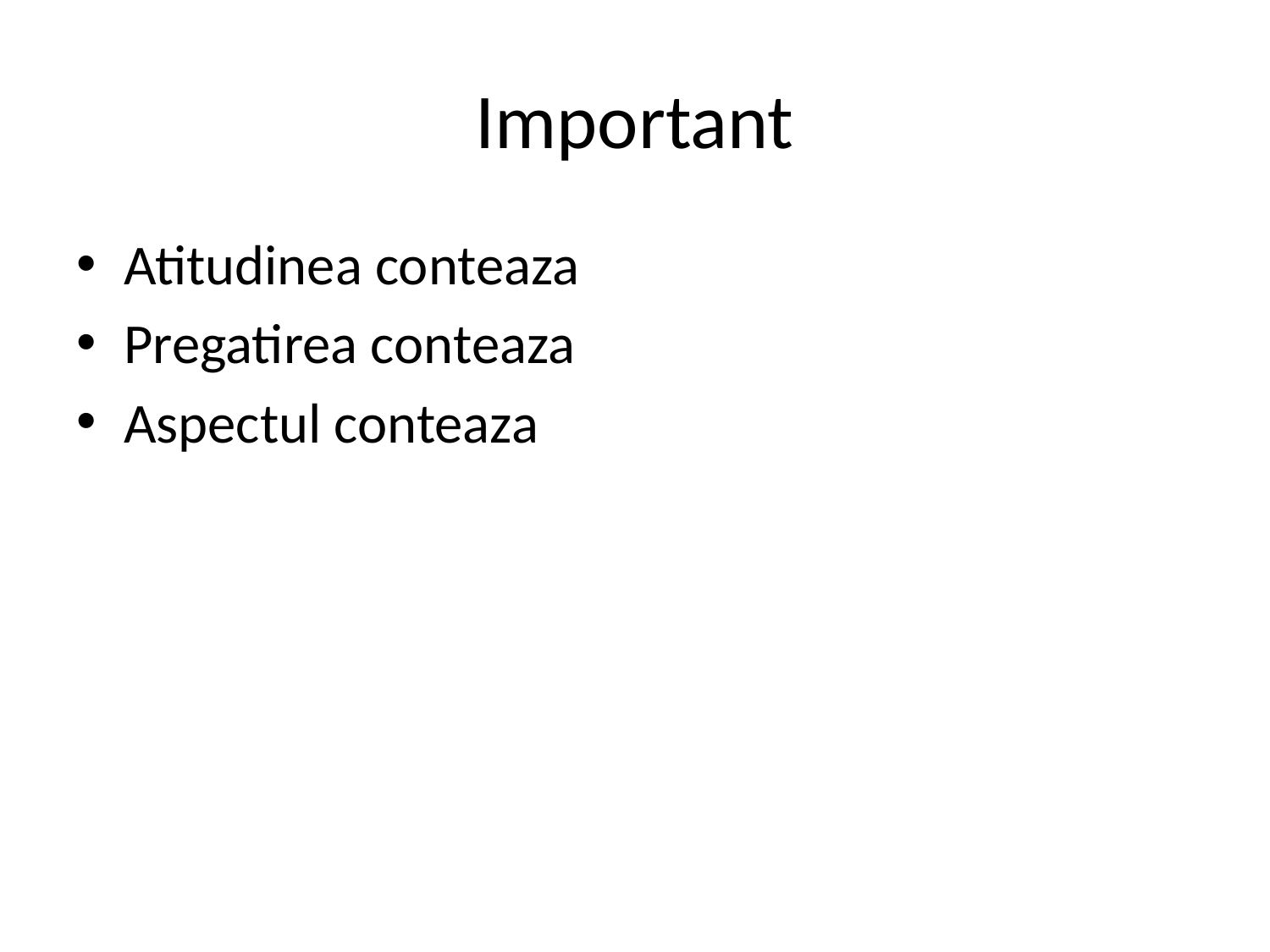

# Important
Atitudinea conteaza
Pregatirea conteaza
Aspectul conteaza